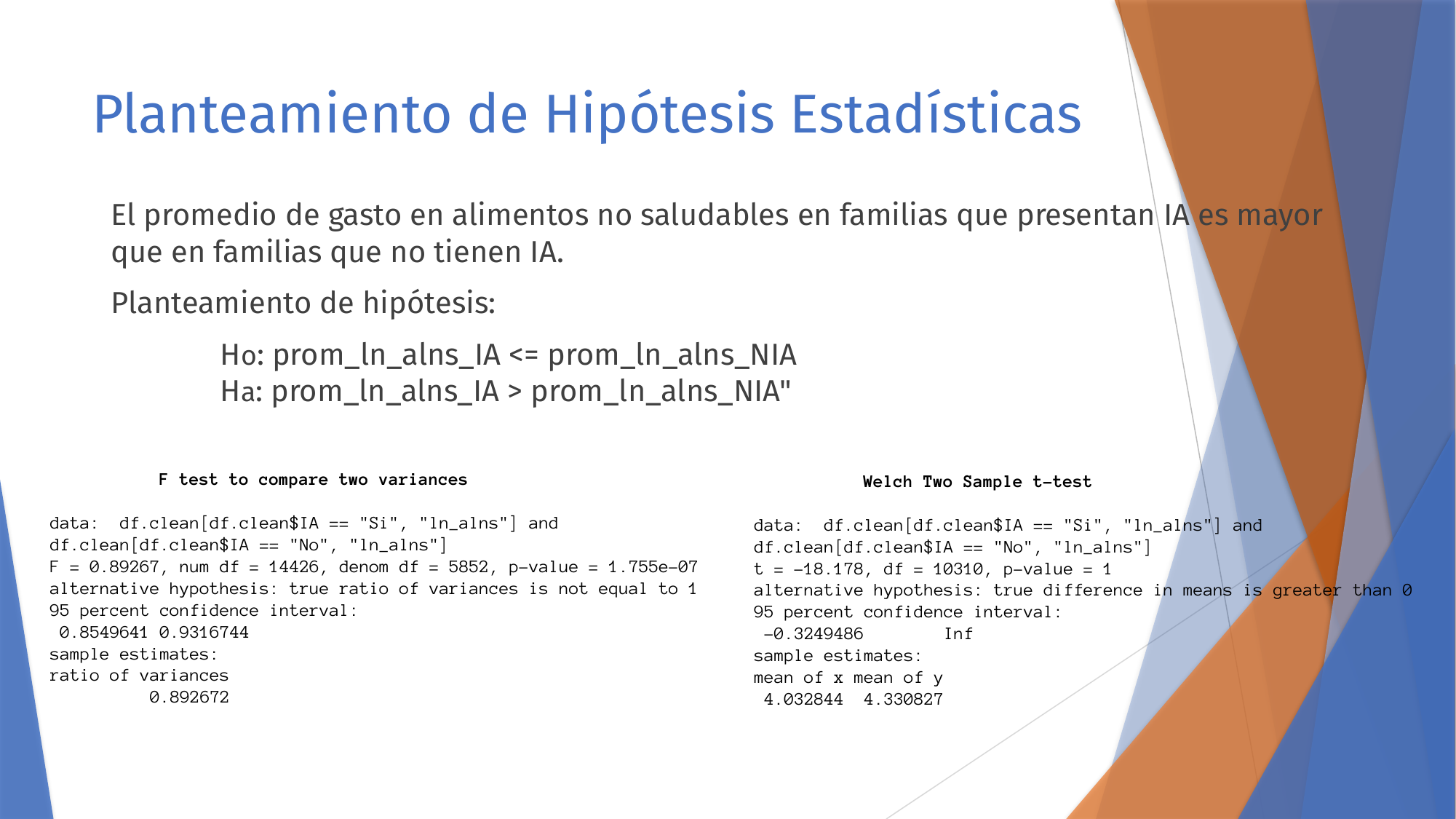

# Planteamiento de Hipótesis Estadísticas
El promedio de gasto en alimentos no saludables en familias que presentan IA es mayor que en familias que no tienen IA.
Planteamiento de hipótesis:
	Ho: prom_ln_alns_IA <= prom_ln_alns_NIA
	Ha: prom_ln_alns_IA > prom_ln_alns_NIA"
	F test to compare two variances

data:  df.clean[df.clean$IA == "Si", "ln_alns"] and
df.clean[df.clean$IA == "No", "ln_alns"]
F = 0.89267, num df = 14426, denom df = 5852, p-value = 1.755e-07
alternative hypothesis: true ratio of variances is not equal to 1
95 percent confidence interval:
 0.8549641 0.9316744
sample estimates:
ratio of variances
          0.892672
	Welch Two Sample t-test

data:  df.clean[df.clean$IA == "Si", "ln_alns"] and
df.clean[df.clean$IA == "No", "ln_alns"]
t = -18.178, df = 10310, p-value = 1
alternative hypothesis: true difference in means is greater than 0
95 percent confidence interval:
 -0.3249486        Inf
sample estimates:
mean of x mean of y
 4.032844  4.330827